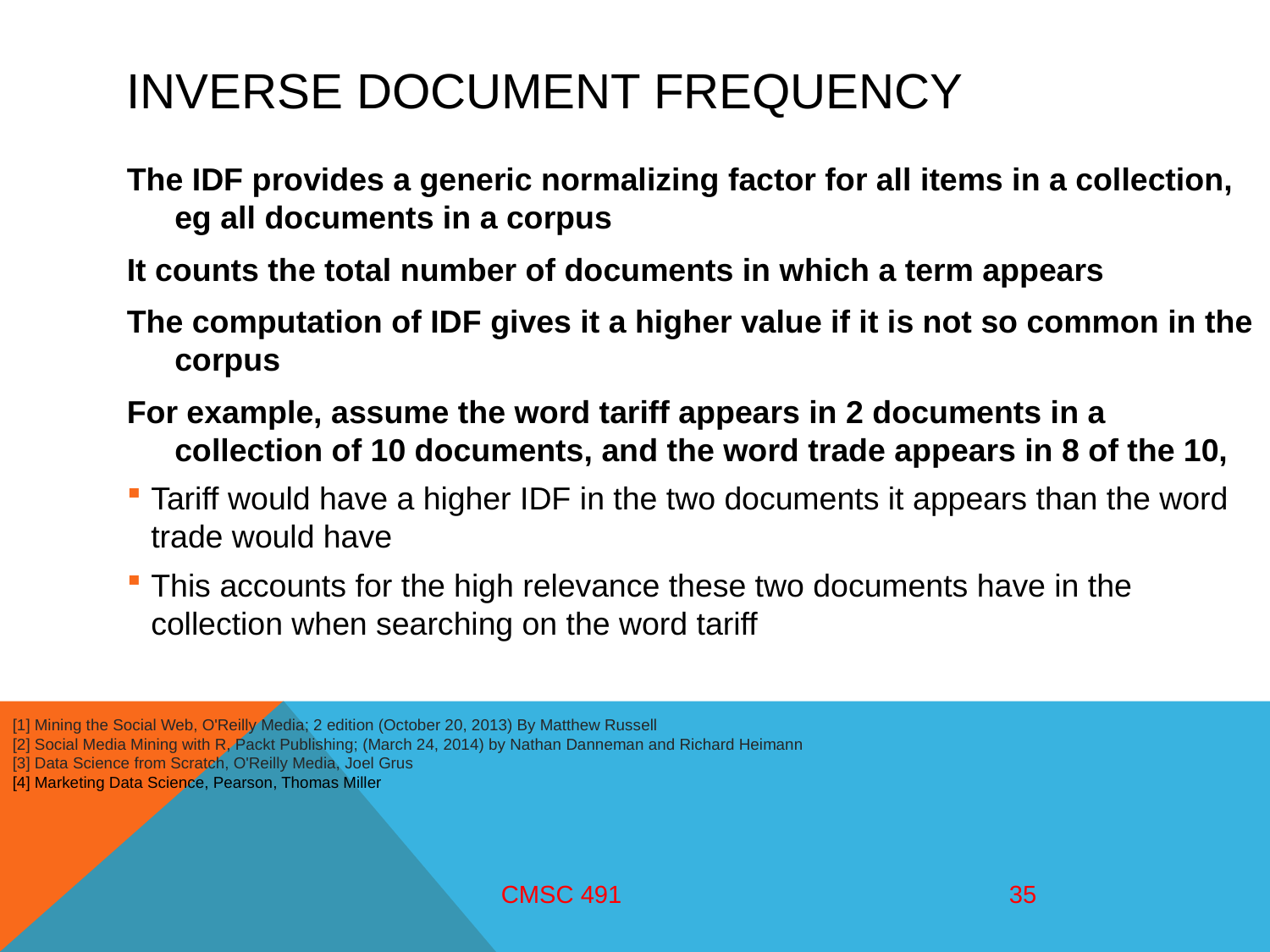

# Inverse document frequency
The IDF provides a generic normalizing factor for all items in a collection, eg all documents in a corpus
It counts the total number of documents in which a term appears
The computation of IDF gives it a higher value if it is not so common in the corpus
For example, assume the word tariff appears in 2 documents in a collection of 10 documents, and the word trade appears in 8 of the 10,
Tariff would have a higher IDF in the two documents it appears than the word trade would have
This accounts for the high relevance these two documents have in the collection when searching on the word tariff

[1] Mining the Social Web, O'Reilly Media; 2 edition (October 20, 2013) By Matthew Russell
[2] Social Media Mining with R, Packt Publishing; (March 24, 2014) by Nathan Danneman and Richard Heimann
[3] Data Science from Scratch, O'Reilly Media, Joel Grus
[4] Marketing Data Science, Pearson, Thomas Miller